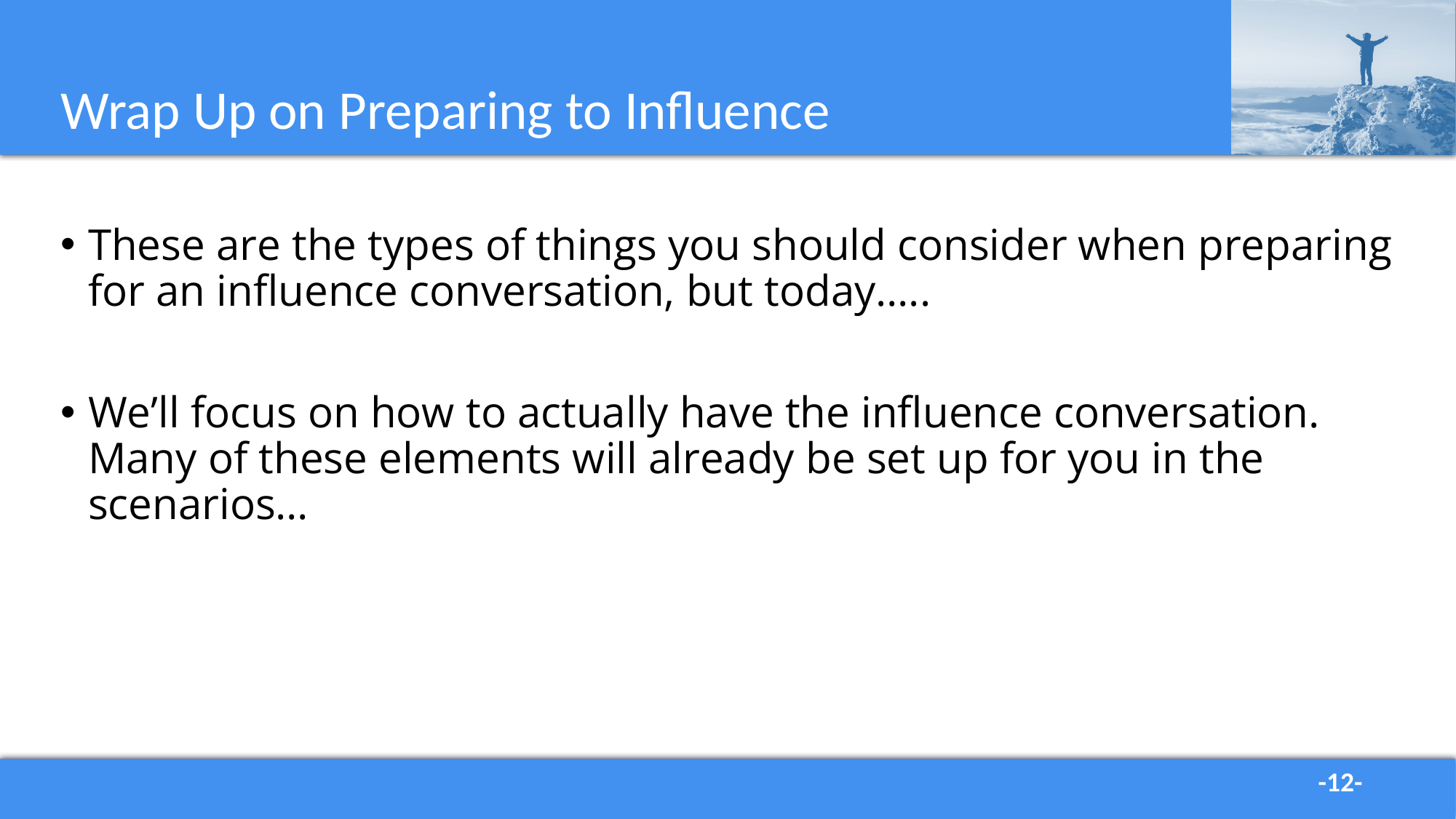

# Wrap Up on Preparing to Influence
These are the types of things you should consider when preparing for an influence conversation, but today…..

We’ll focus on how to actually have the influence conversation. Many of these elements will already be set up for you in the scenarios…